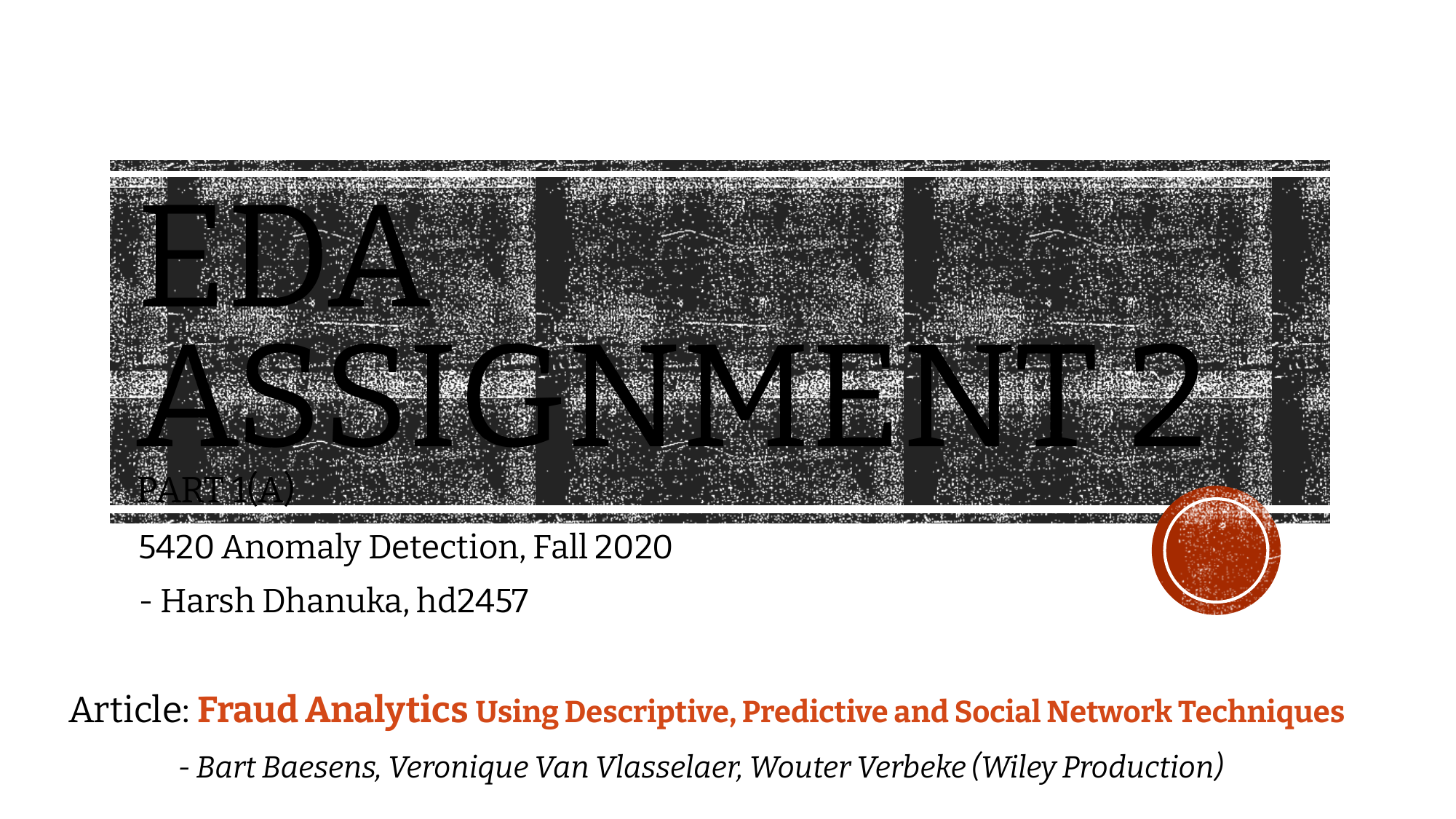

# EDA Assignment 2 Part 1(A)
5420 Anomaly Detection, Fall 2020
- Harsh Dhanuka, hd2457
Article: Fraud Analytics Using Descriptive, Predictive and Social Network Techniques
	- Bart Baesens, Veronique Van Vlasselaer, Wouter Verbeke (Wiley Production)